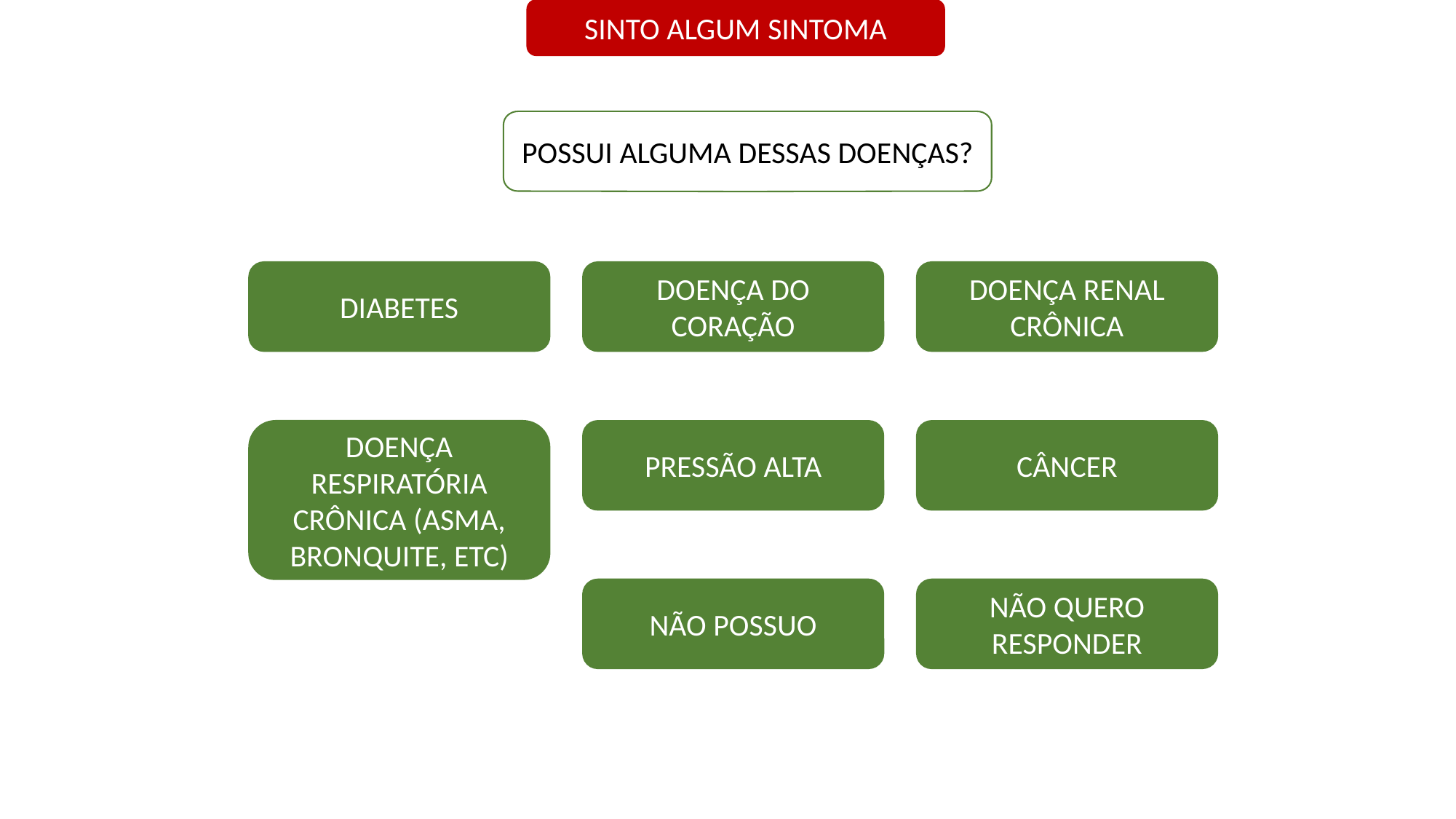

SINTO ALGUM SINTOMA
POSSUI ALGUMA DESSAS DOENÇAS?
DIABETES
DOENÇA DO CORAÇÃO
DOENÇA RENAL CRÔNICA
DOENÇA RESPIRATÓRIA CRÔNICA (ASMA, BRONQUITE, ETC)
PRESSÃO ALTA
CÂNCER
NÃO POSSUO
NÃO QUERO RESPONDER